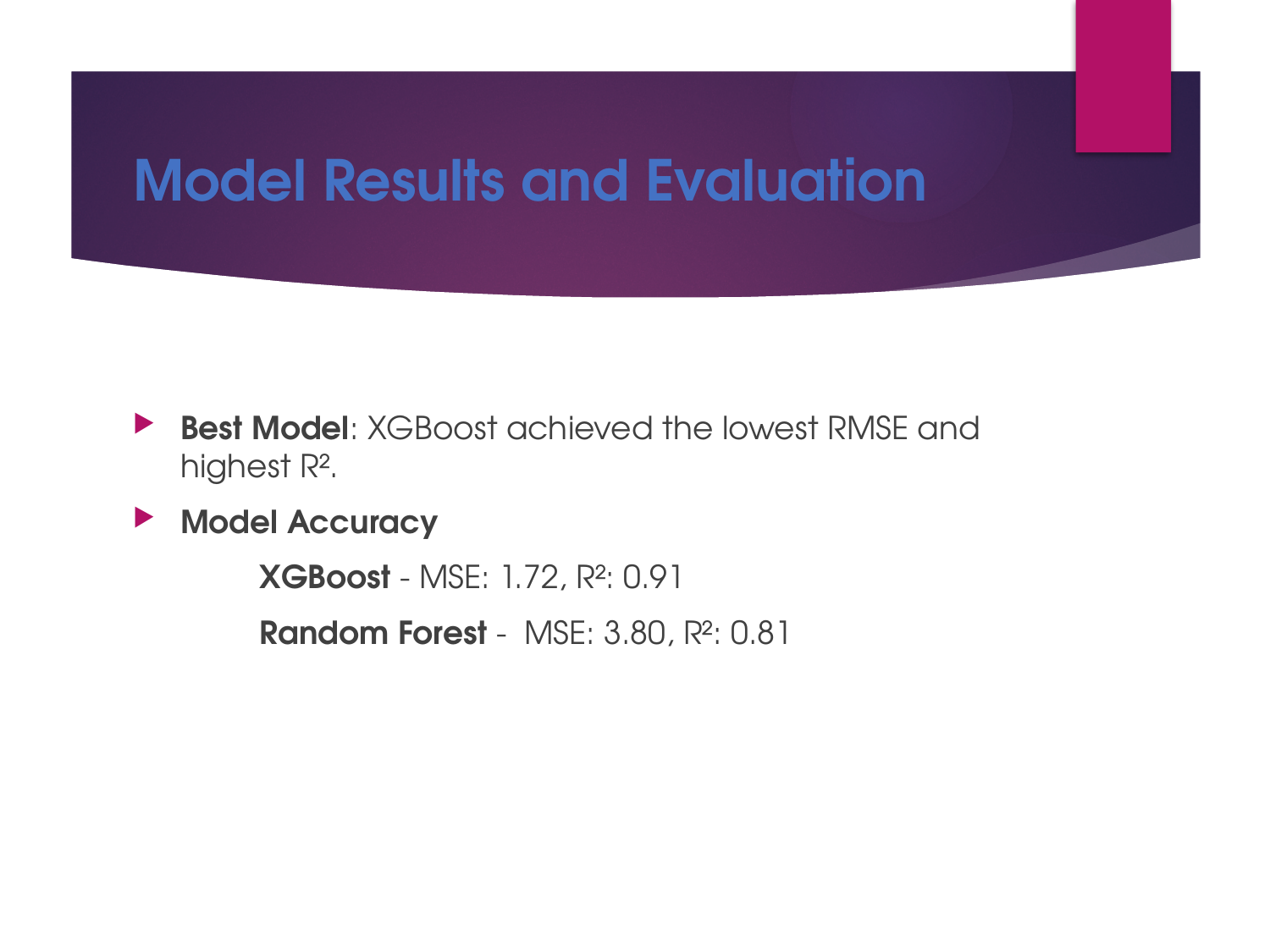

# Model Results and Evaluation

Best Model: XGBoost achieved the lowest RMSE and highest R².
Model Accuracy
	XGBoost - MSE: 1.72, R²: 0.91
	Random Forest -  MSE: 3.80, R²: 0.81